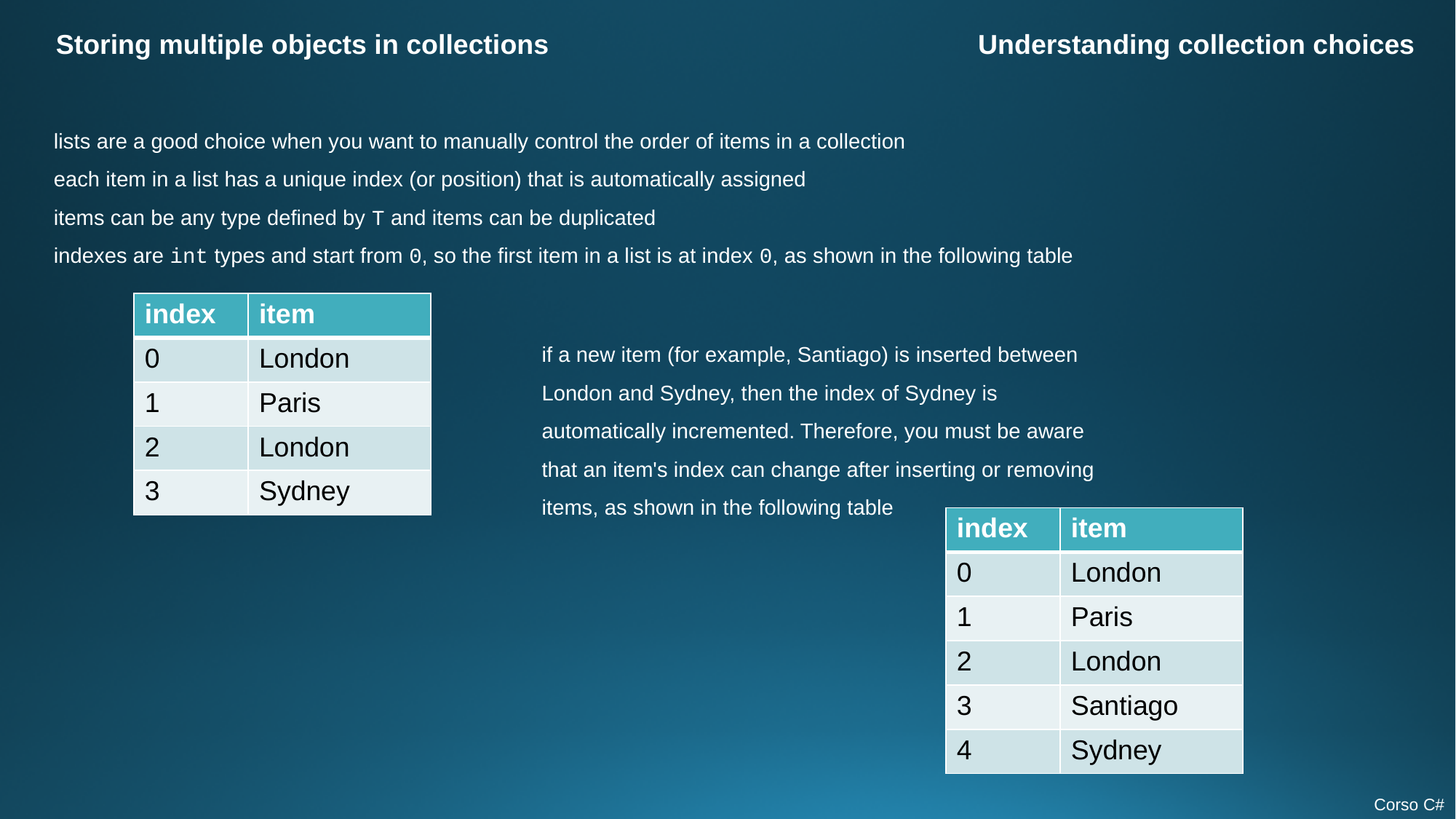

Storing multiple objects in collections
Understanding collection choices
lists are a good choice when you want to manually control the order of items in a collection
each item in a list has a unique index (or position) that is automatically assigned
items can be any type defined by T and items can be duplicated
indexes are int types and start from 0, so the first item in a list is at index 0, as shown in the following table
| index | item |
| --- | --- |
| 0 | London |
| 1 | Paris |
| 2 | London |
| 3 | Sydney |
if a new item (for example, Santiago) is inserted between London and Sydney, then the index of Sydney is automatically incremented. Therefore, you must be aware that an item's index can change after inserting or removing items, as shown in the following table
| index | item |
| --- | --- |
| 0 | London |
| 1 | Paris |
| 2 | London |
| 3 | Santiago |
| 4 | Sydney |
Corso C#